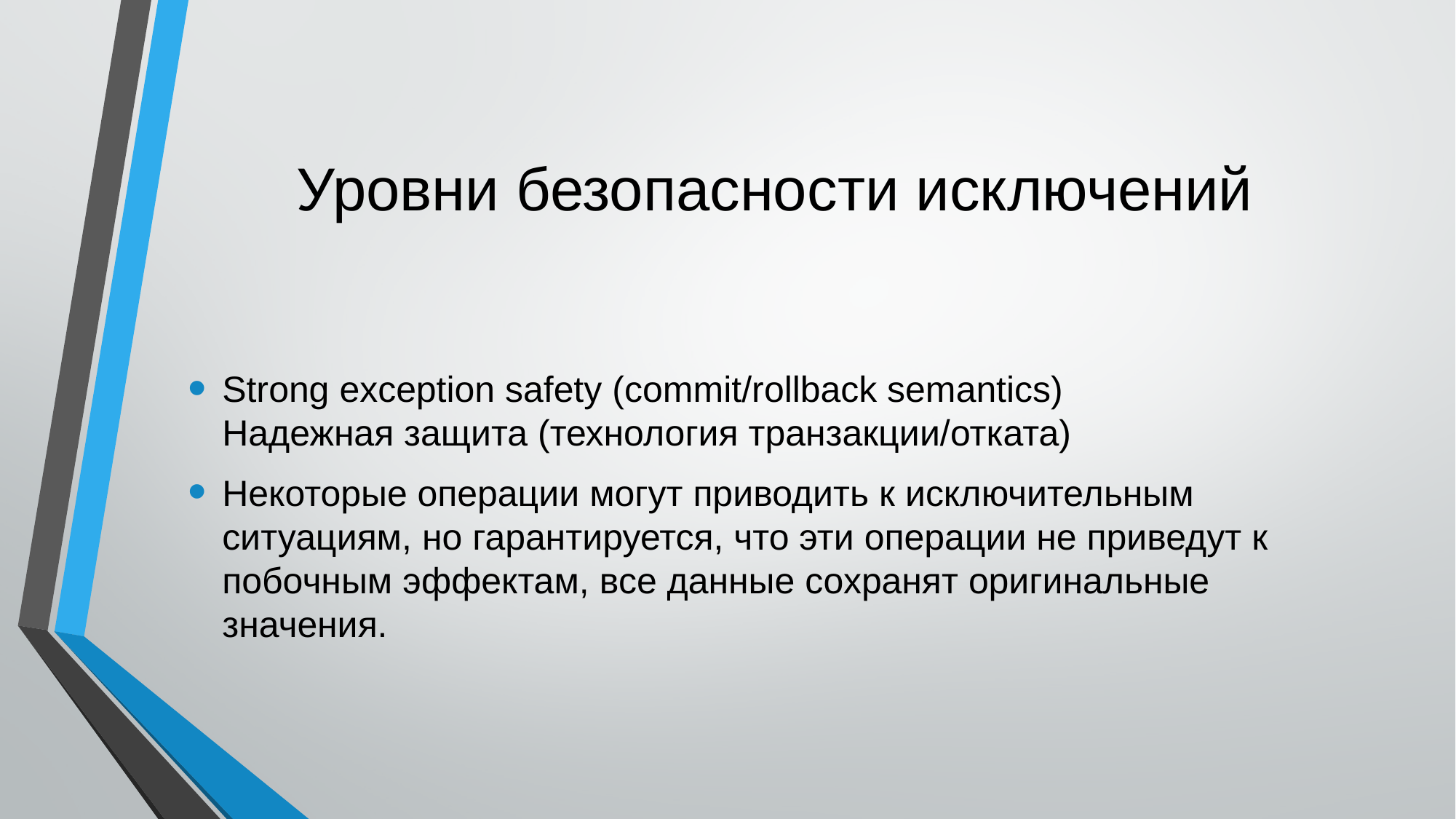

# Уровни безопасности исключений
Strong exception safety (commit/rollback semantics)
Надежная защита (технология транзакции/отката)
Некоторые операции могут приводить к исключительным ситуациям, но гарантируется, что эти операции не приведут к побочным эффектам, все данные сохранят оригинальные значения.